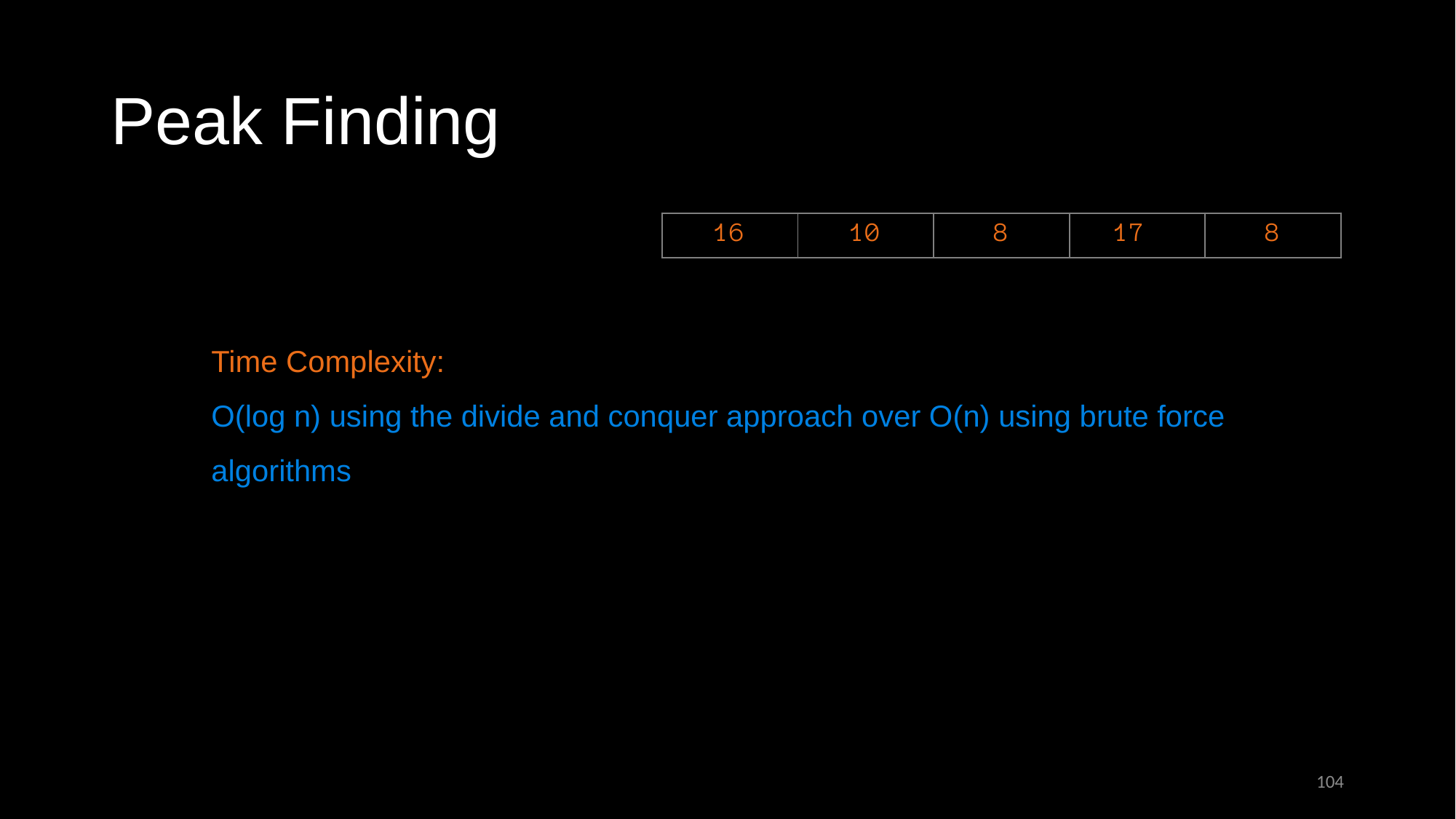

# Peak Finding
| 16 | 10 | 8 | 17 | 8 |
| --- | --- | --- | --- | --- |
Time Complexity:
O(log n) using the divide and conquer approach over O(n) using brute force algorithms

104